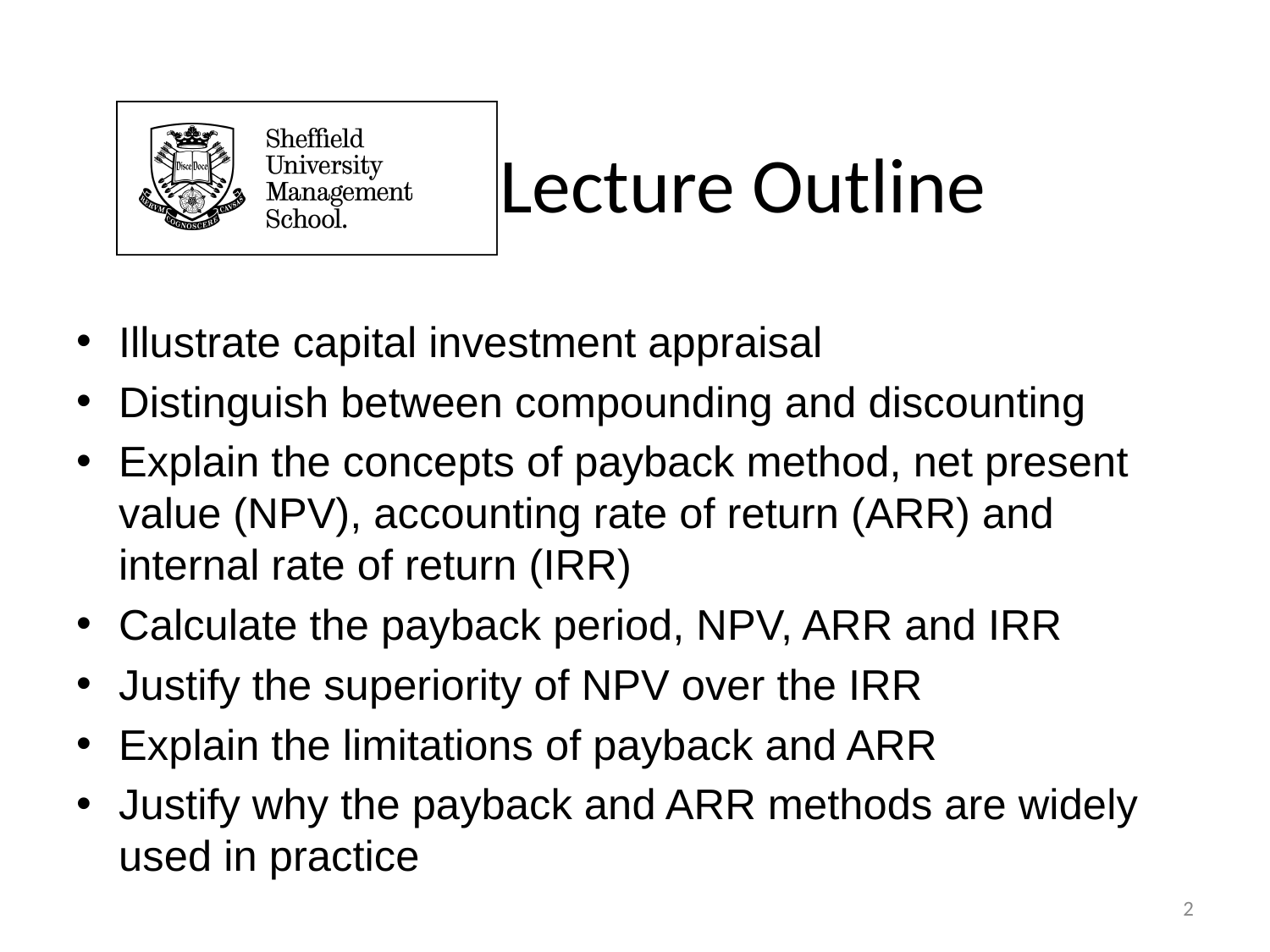

# Lecture Outline
Illustrate capital investment appraisal
Distinguish between compounding and discounting
Explain the concepts of payback method, net present value (NPV), accounting rate of return (ARR) and internal rate of return (IRR)
Calculate the payback period, NPV, ARR and IRR
Justify the superiority of NPV over the IRR
Explain the limitations of payback and ARR
Justify why the payback and ARR methods are widely used in practice

2